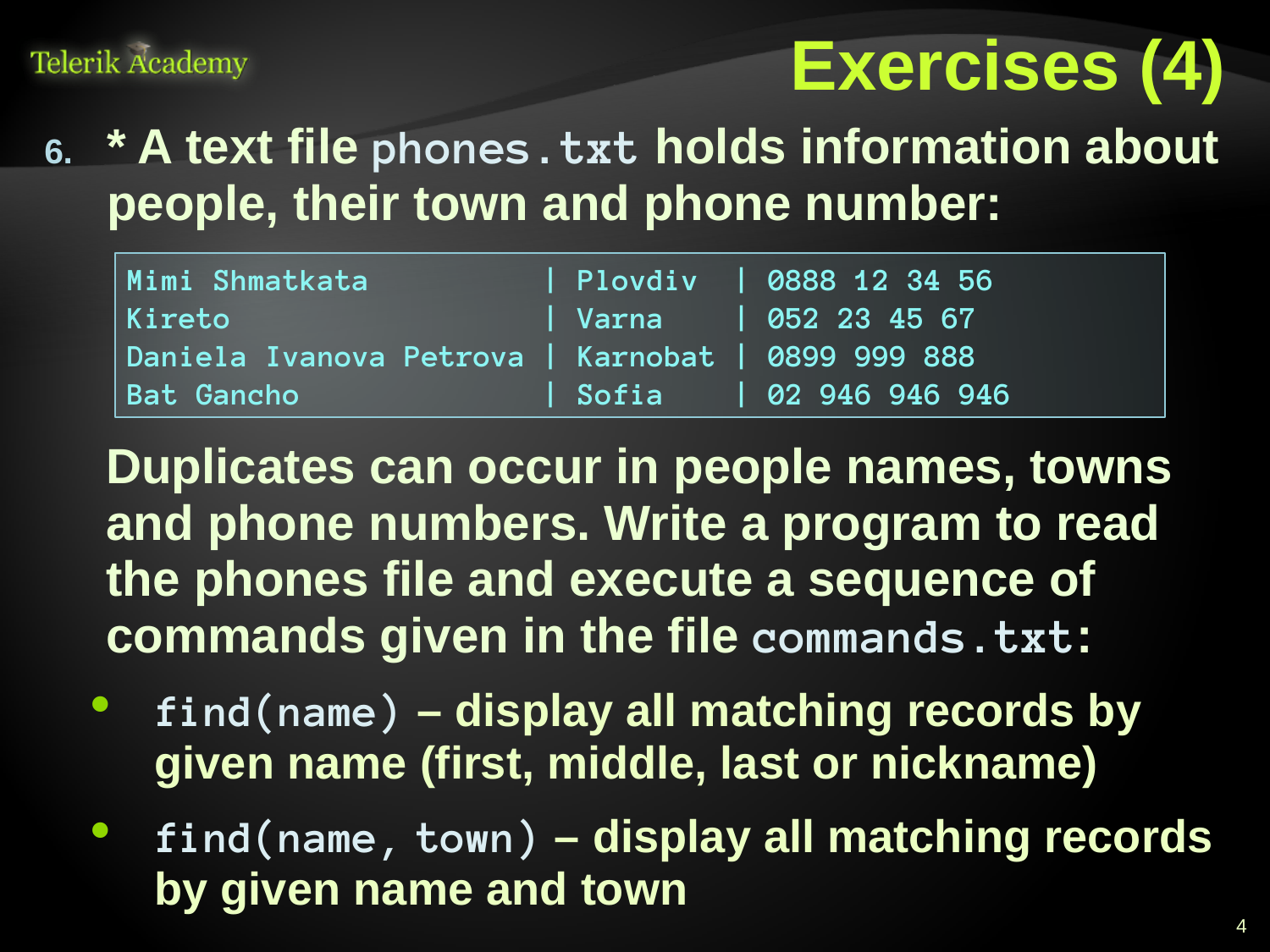

# Exercises (4)
* A text file phones.txt holds information about people, their town and phone number:

	Duplicates can occur in people names, towns and phone numbers. Write a program to read the phones file and execute a sequence of commands given in the file commands.txt:
find(name) – display all matching records by given name (first, middle, last or nickname)
find(name, town) – display all matching records by given name and town
Mimi Shmatkata          | Plovdiv  | 0888 12 34 56
Kireto                  | Varna    | 052 23 45 67
Daniela Ivanova Petrova | Karnobat | 0899 999 888
Bat Gancho              | Sofia    | 02 946 946 946
4